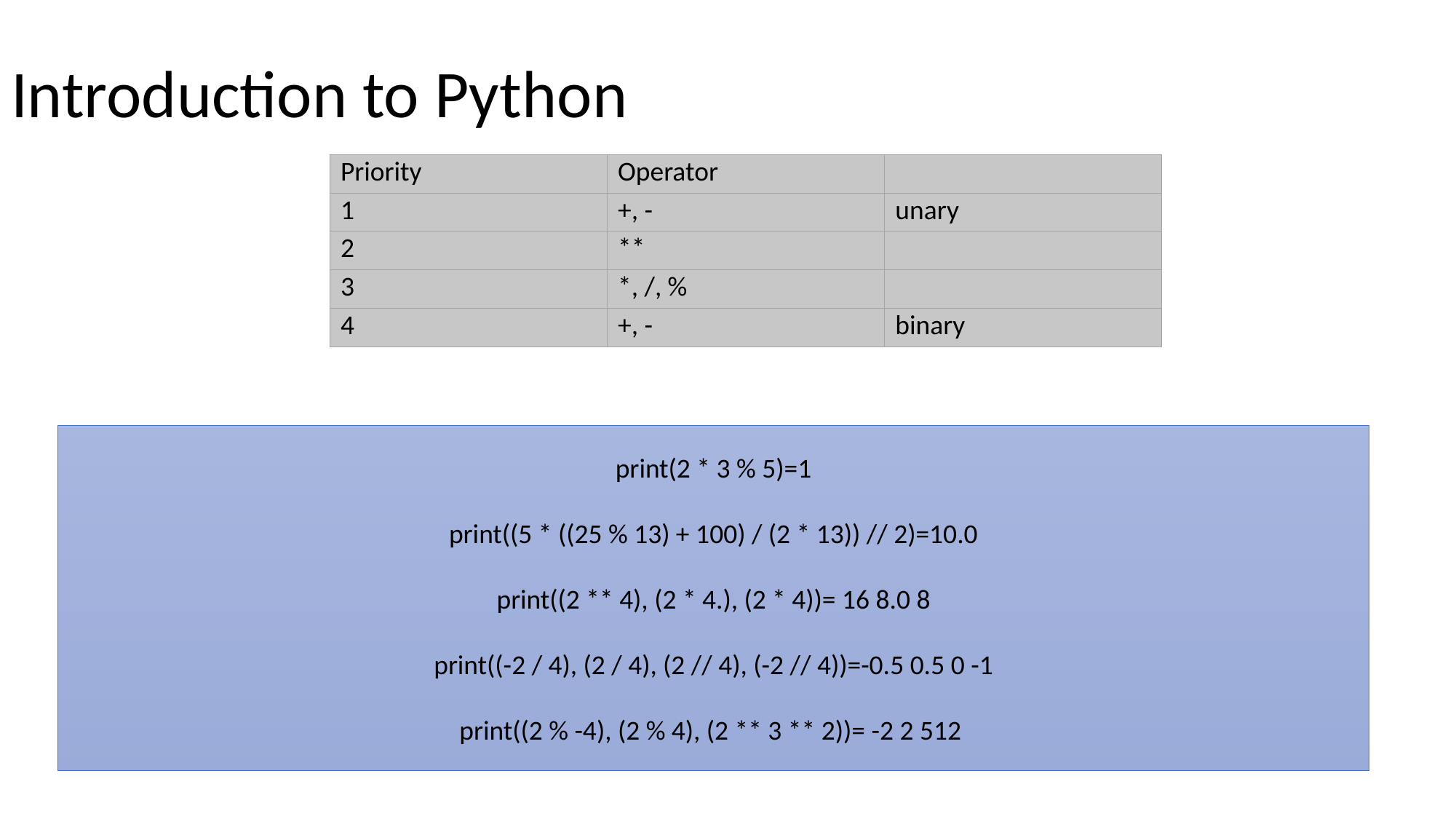

# Introduction to Python
| Priority | Operator |  |
| --- | --- | --- |
| 1 | +, - | unary |
| 2 | \*\* |  |
| 3 | \*, /, % |  |
| 4 | +, - | binary |
print(2 * 3 % 5)=1

print((5 * ((25 % 13) + 100) / (2 * 13)) // 2)=10.0

print((2 ** 4), (2 * 4.), (2 * 4))= 16 8.0 8

 print((-2 / 4), (2 / 4), (2 // 4), (-2 // 4))=-0.5 0.5 0 -1

print((2 % -4), (2 % 4), (2 ** 3 ** 2))= -2 2 512